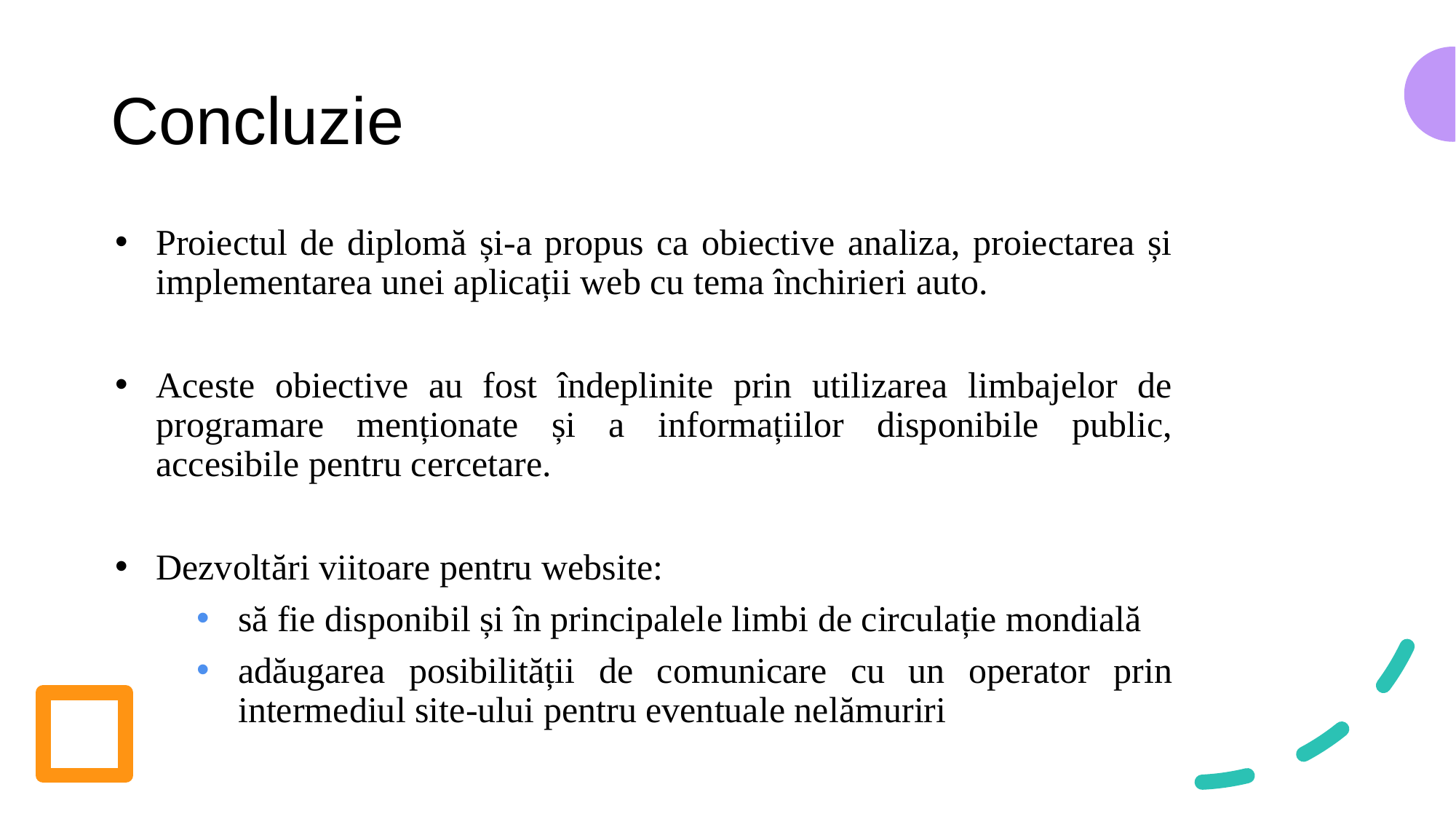

# Concluzie
Proiectul de diplomă și-a propus ca obiective analiza, proiectarea și implementarea unei aplicații web cu tema închirieri auto.

Aceste obiective au fost îndeplinite prin utilizarea limbajelor de programare menționate și a informațiilor disponibile public, accesibile pentru cercetare.

Dezvoltări viitoare pentru website:
să fie disponibil și în principalele limbi de circulație mondială
adăugarea posibilității de comunicare cu un operator prin intermediul site-ului pentru eventuale nelămuriri